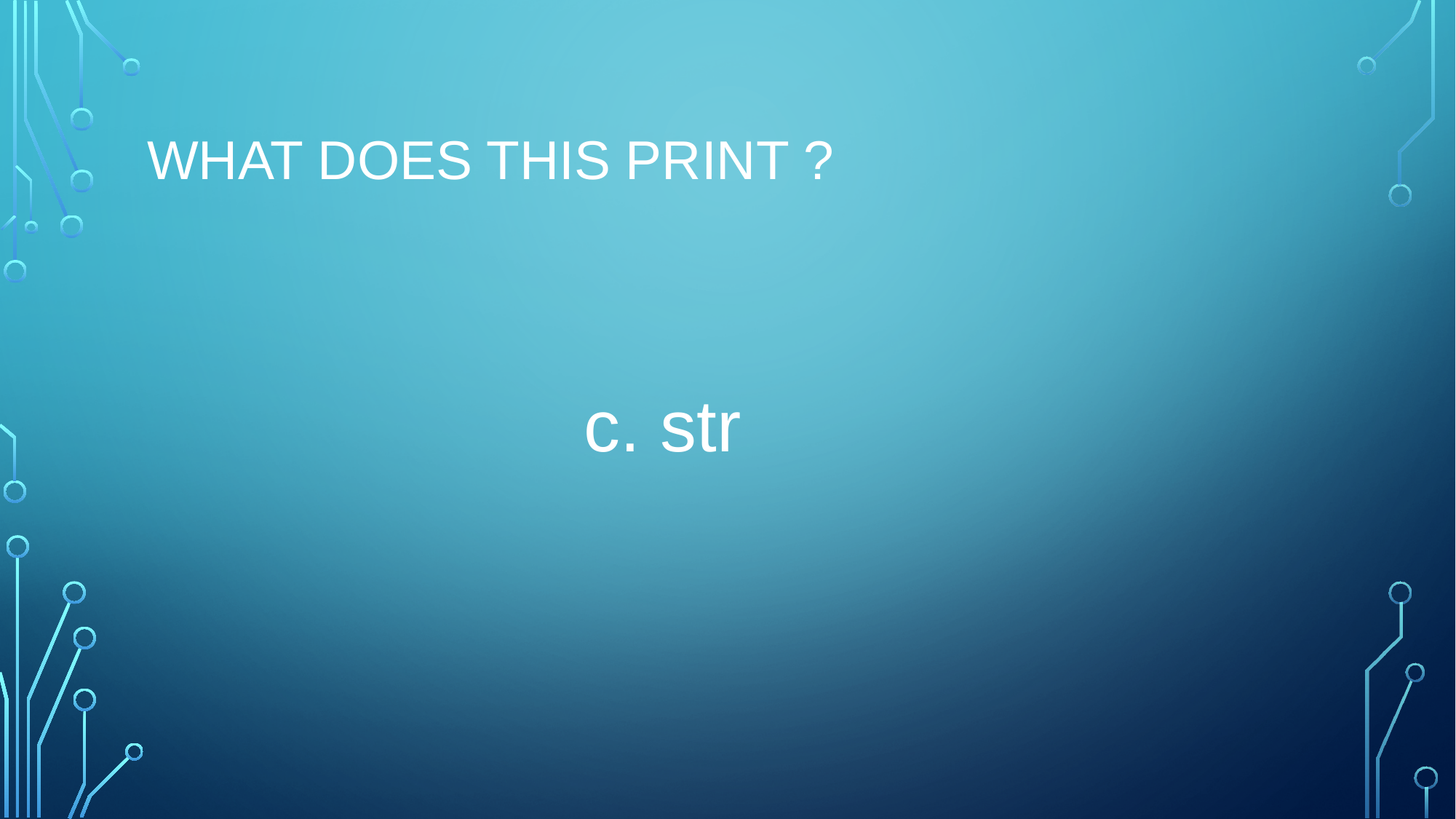

# What does this Print ?

				c. str